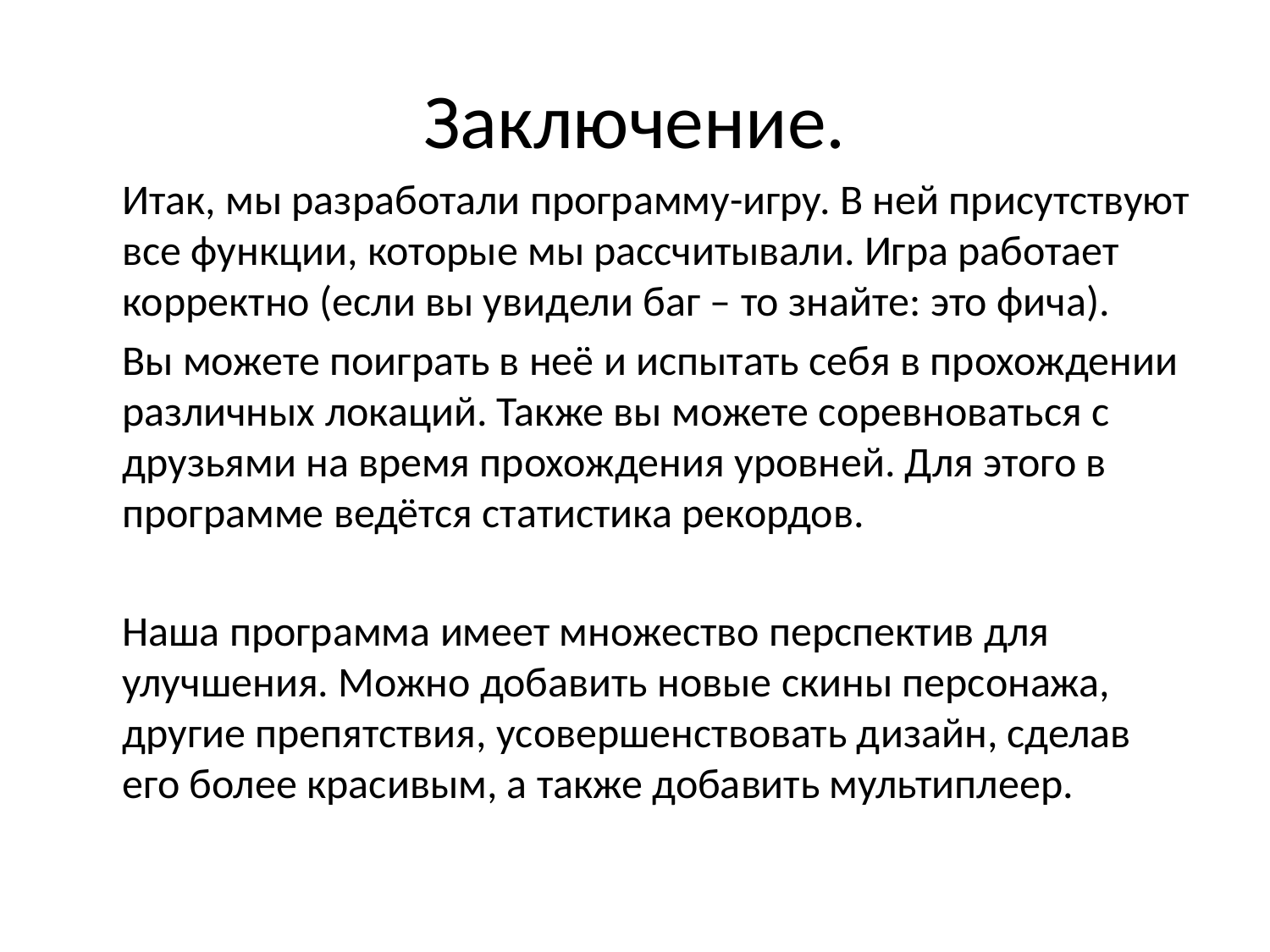

# Заключение.
		Итак, мы разработали программу-игру. В ней присутствуют все функции, которые мы рассчитывали. Игра работает корректно (если вы увидели баг – то знайте: это фича).
	Вы можете поиграть в неё и испытать себя в прохождении различных локаций. Также вы можете соревноваться с друзьями на время прохождения уровней. Для этого в программе ведётся статистика рекордов.

		Наша программа имеет множество перспектив для улучшения. Можно добавить новые скины персонажа, другие препятствия, усовершенствовать дизайн, сделав его более красивым, а также добавить мультиплеер.